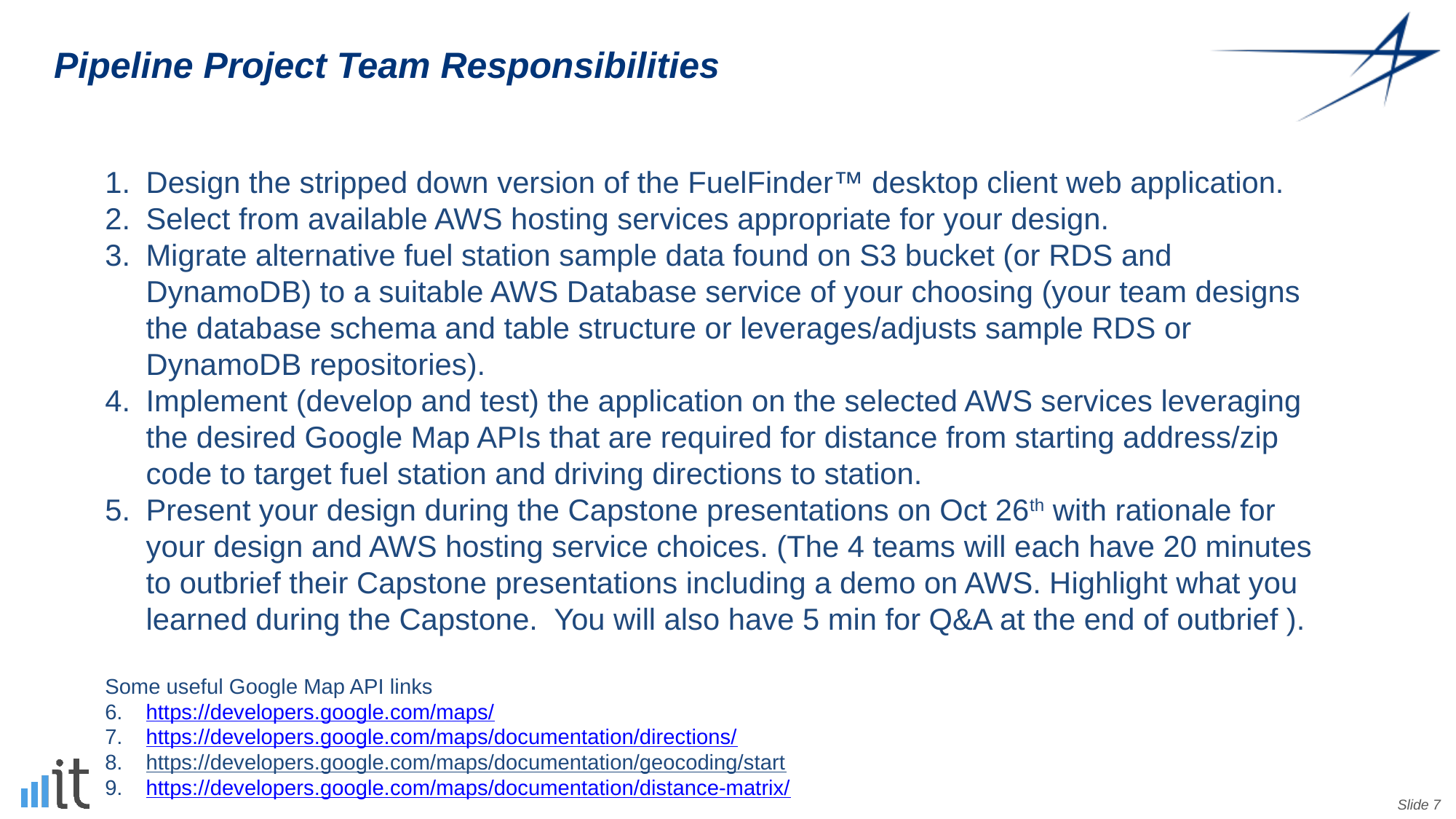

# Pipeline Project Team Responsibilities
Design the stripped down version of the FuelFinder™ desktop client web application.
Select from available AWS hosting services appropriate for your design.
Migrate alternative fuel station sample data found on S3 bucket (or RDS and DynamoDB) to a suitable AWS Database service of your choosing (your team designs the database schema and table structure or leverages/adjusts sample RDS or DynamoDB repositories).
Implement (develop and test) the application on the selected AWS services leveraging the desired Google Map APIs that are required for distance from starting address/zip code to target fuel station and driving directions to station.
Present your design during the Capstone presentations on Oct 26th with rationale for your design and AWS hosting service choices. (The 4 teams will each have 20 minutes to outbrief their Capstone presentations including a demo on AWS. Highlight what you learned during the Capstone.  You will also have 5 min for Q&A at the end of outbrief ).

Some useful Google Map API links
https://developers.google.com/maps/
https://developers.google.com/maps/documentation/directions/
https://developers.google.com/maps/documentation/geocoding/start
https://developers.google.com/maps/documentation/distance-matrix/